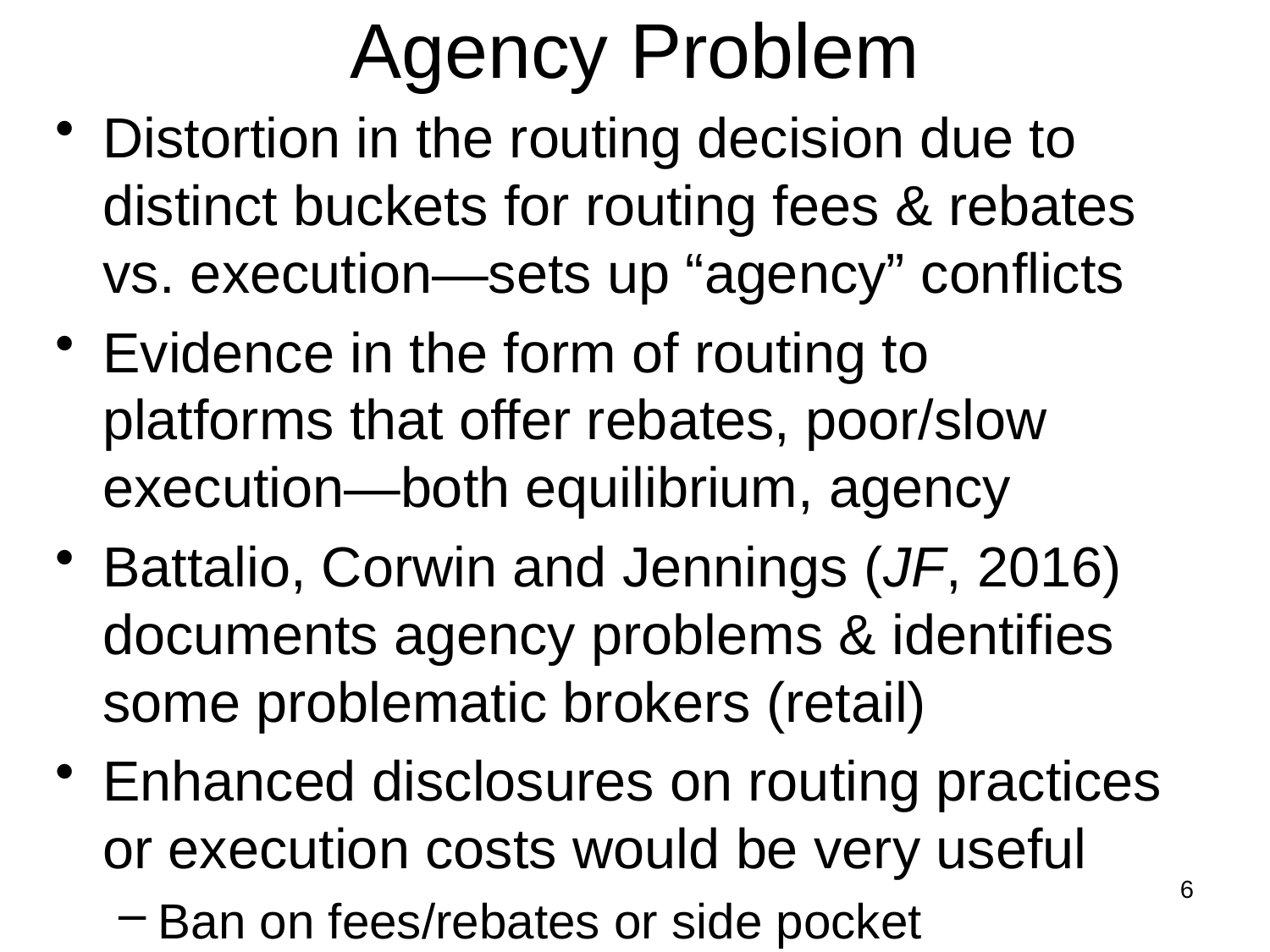

# Agency Problem
Distortion in the routing decision due to distinct buckets for routing fees & rebates vs. execution—sets up “agency” conflicts
Evidence in the form of routing to platforms that offer rebates, poor/slow execution—both equilibrium, agency
Battalio, Corwin and Jennings (JF, 2016) documents agency problems & identifies some problematic brokers (retail)
Enhanced disclosures on routing practices or execution costs would be very useful
Ban on fees/rebates or side pocket

6